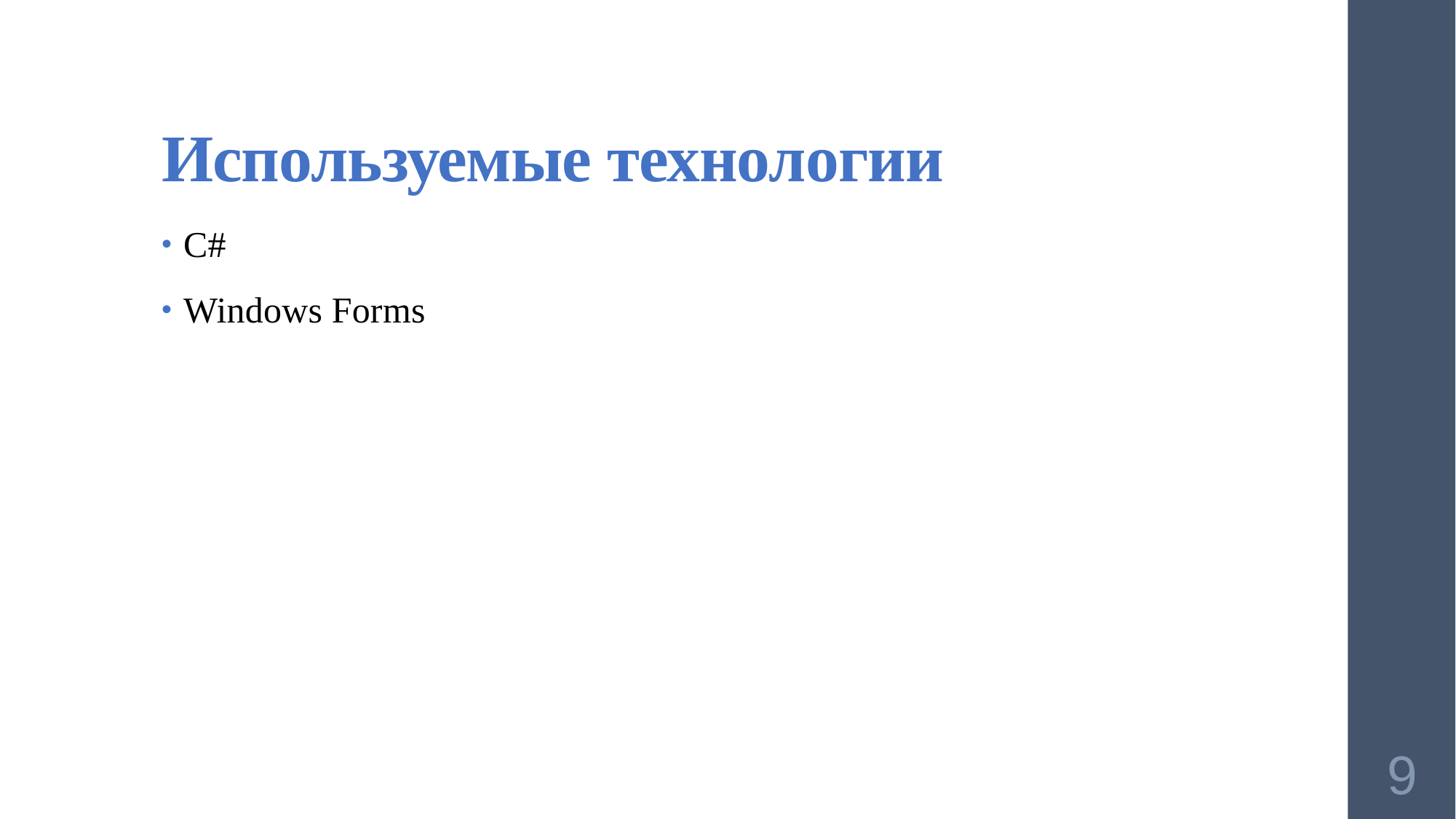

# Используемые технологии
C#
Windows Forms
9